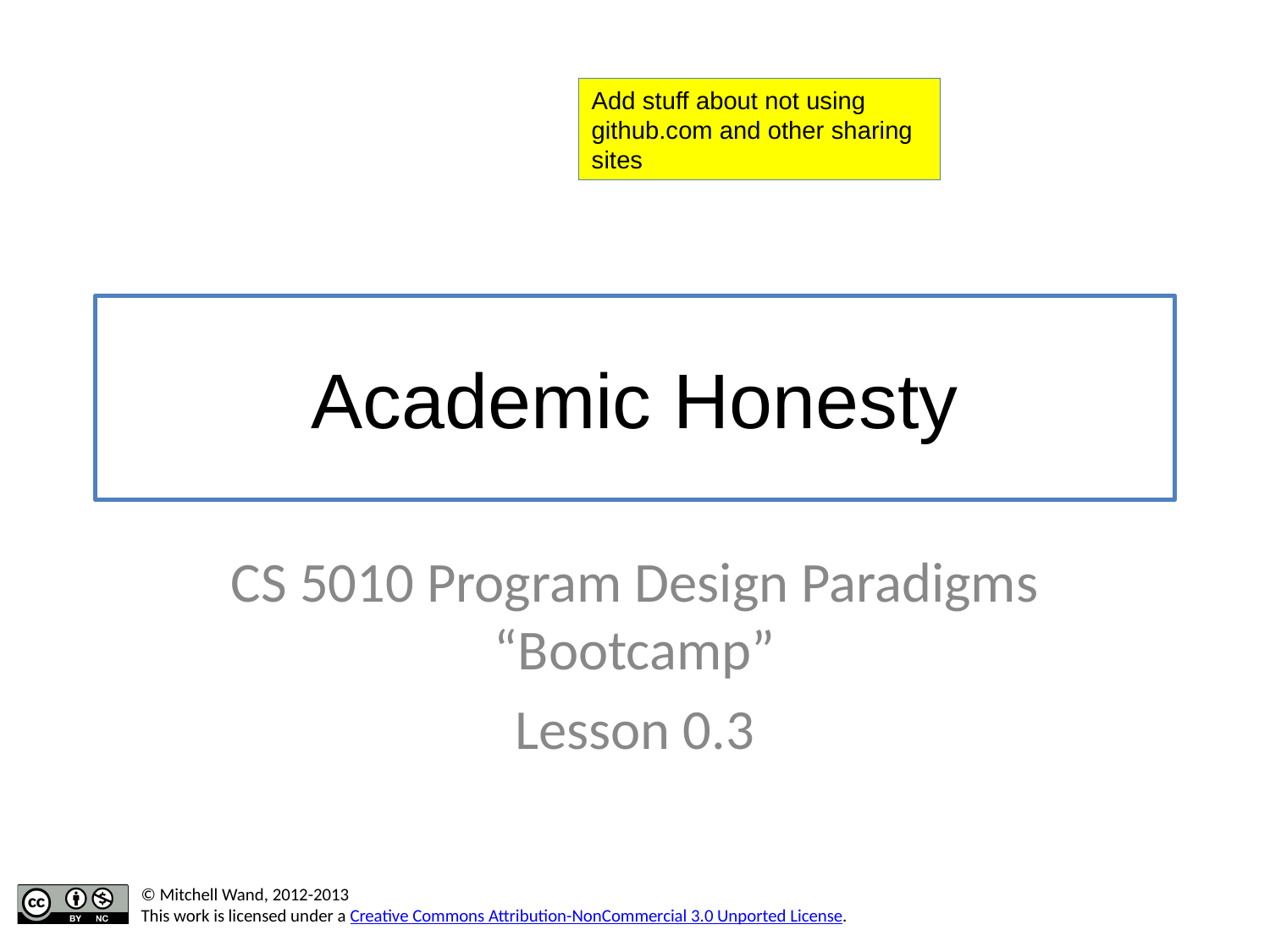

Add stuff about not using github.com and other sharing sites
# Academic Honesty
CS 5010 Program Design Paradigms “Bootcamp”
Lesson 0.3

© Mitchell Wand, 2012-2013
This work is licensed under a Creative Commons Attribution-NonCommercial 3.0 Unported License.